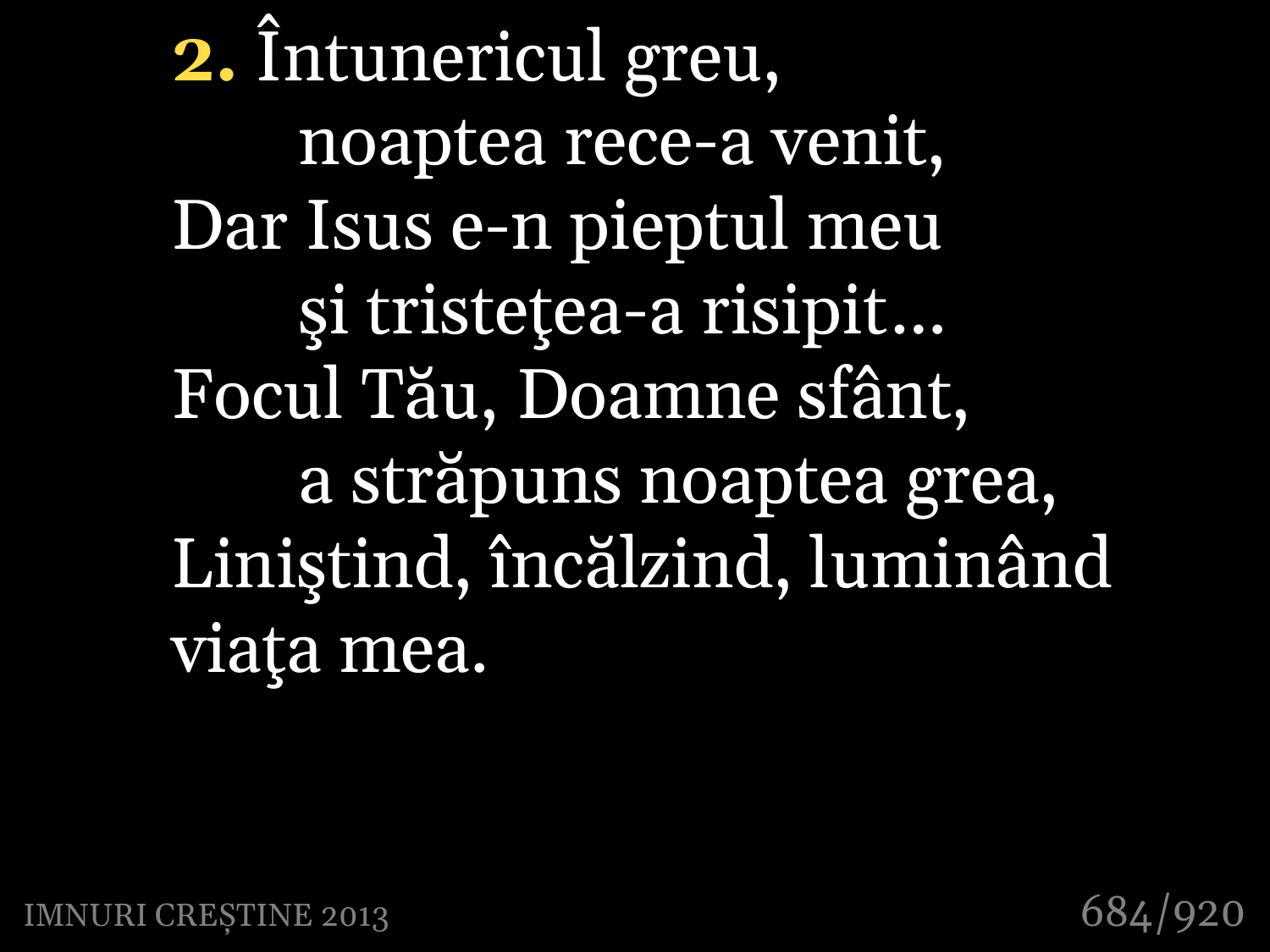

2. Întunericul greu,
	noaptea rece-a venit,
Dar Isus e-n pieptul meu
	şi tristeţea-a risipit…
Focul Tău, Doamne sfânt,
	a străpuns noaptea grea,
Liniştind, încălzind, luminând 	viaţa mea.
684/920
IMNURI CREȘTINE 2013